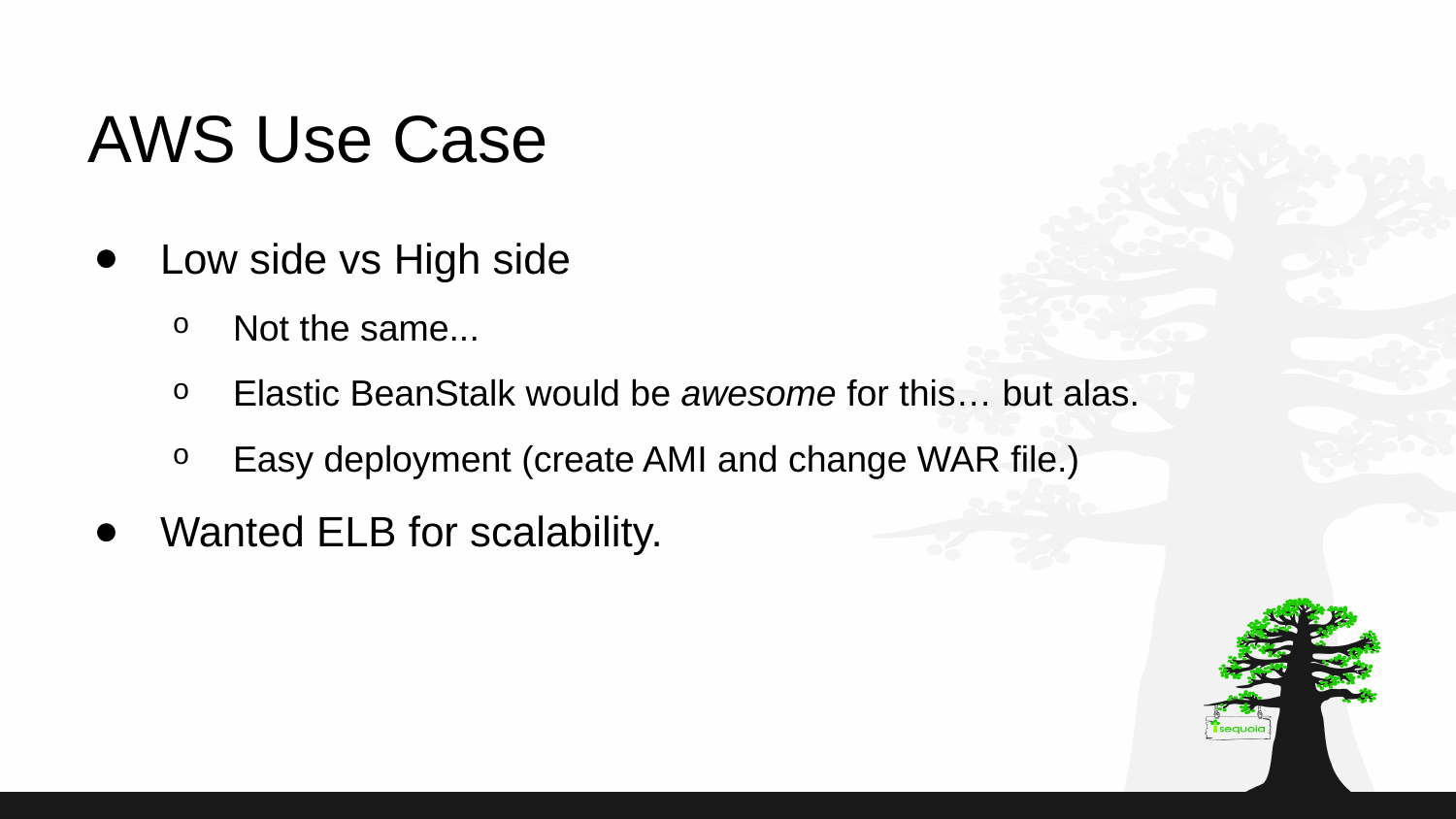

AWS Use Case
# Low side vs High side
Not the same...
Elastic BeanStalk would be awesome for this… but alas.
Easy deployment (create AMI and change WAR file.)
Wanted ELB for scalability.